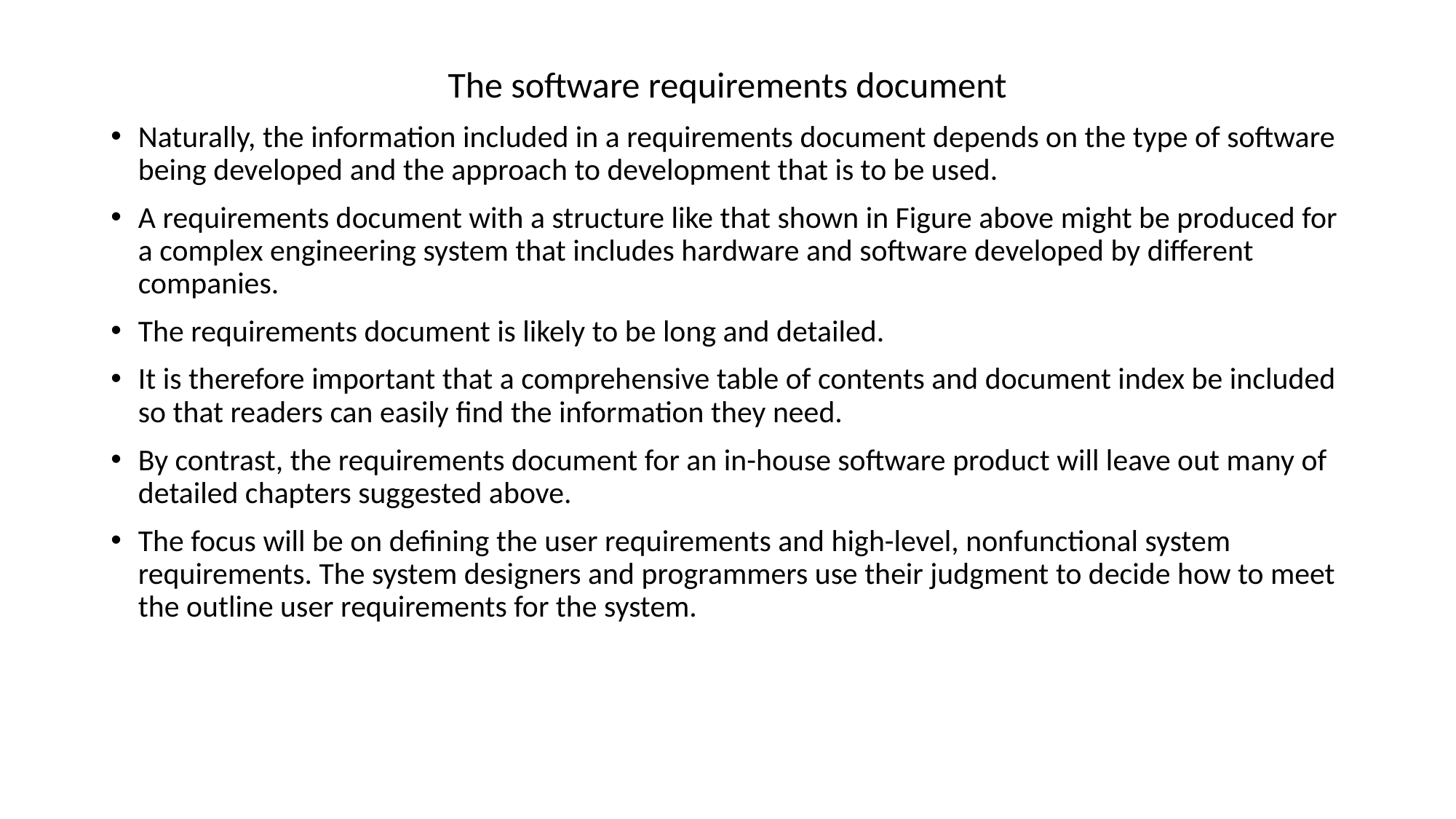

# The software requirements document
Naturally, the information included in a requirements document depends on the type of software being developed and the approach to development that is to be used.
A requirements document with a structure like that shown in Figure above might be produced for a complex engineering system that includes hardware and software developed by different companies.
The requirements document is likely to be long and detailed.
It is therefore important that a comprehensive table of contents and document index be included so that readers can easily find the information they need.
By contrast, the requirements document for an in-house software product will leave out many of detailed chapters suggested above.
The focus will be on defining the user requirements and high-level, nonfunctional system requirements. The system designers and programmers use their judgment to decide how to meet the outline user requirements for the system.